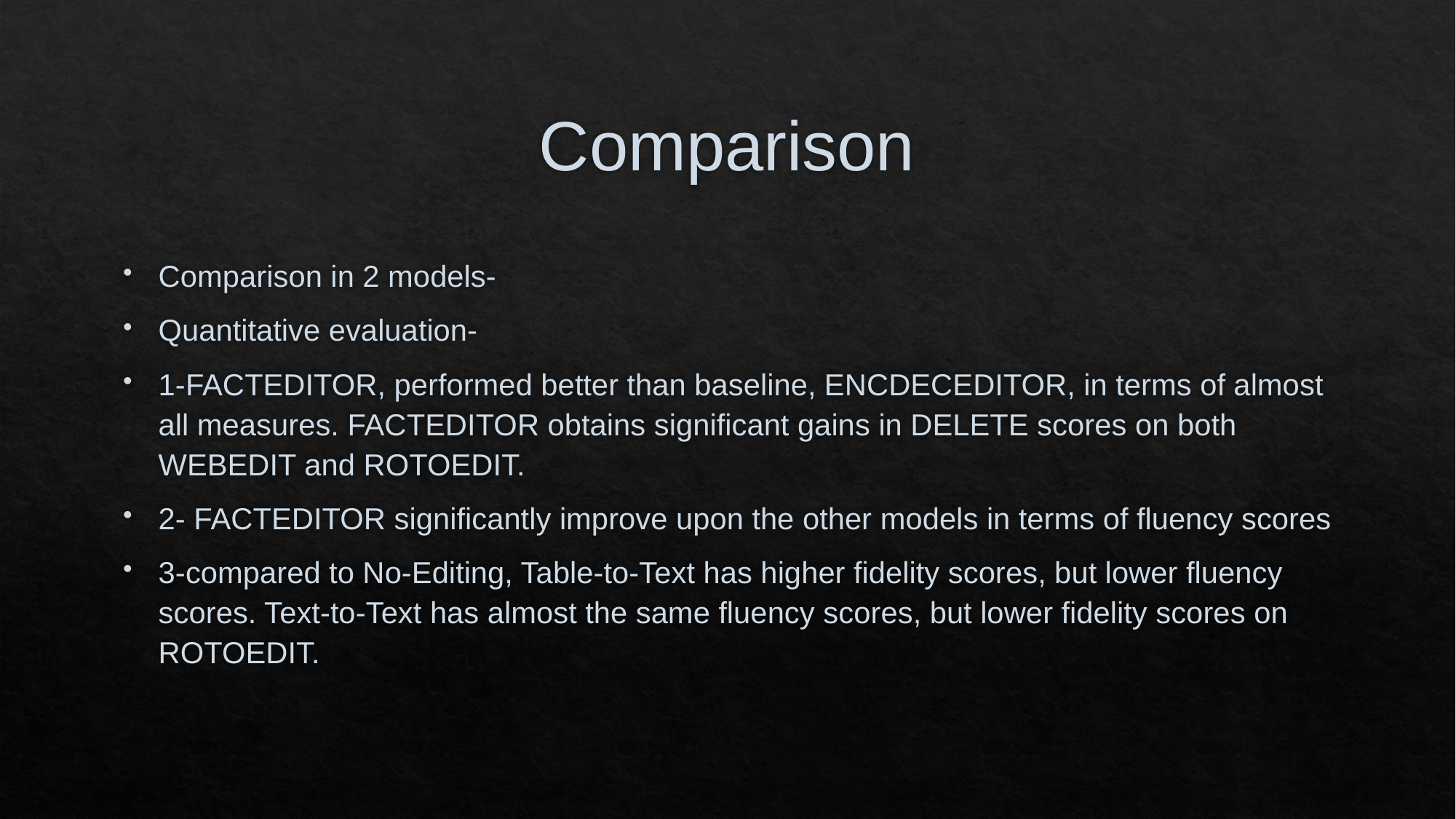

# Comparison
Comparison in 2 models-
Quantitative evaluation-
1-FACTEDITOR, performed better than baseline, ENCDECEDITOR, in terms of almost all measures. FACTEDITOR obtains significant gains in DELETE scores on both WEBEDIT and ROTOEDIT.
2- FACTEDITOR significantly improve upon the other models in terms of fluency scores
3-compared to No-Editing, Table-to-Text has higher fidelity scores, but lower fluency scores. Text-to-Text has almost the same fluency scores, but lower fidelity scores on ROTOEDIT.